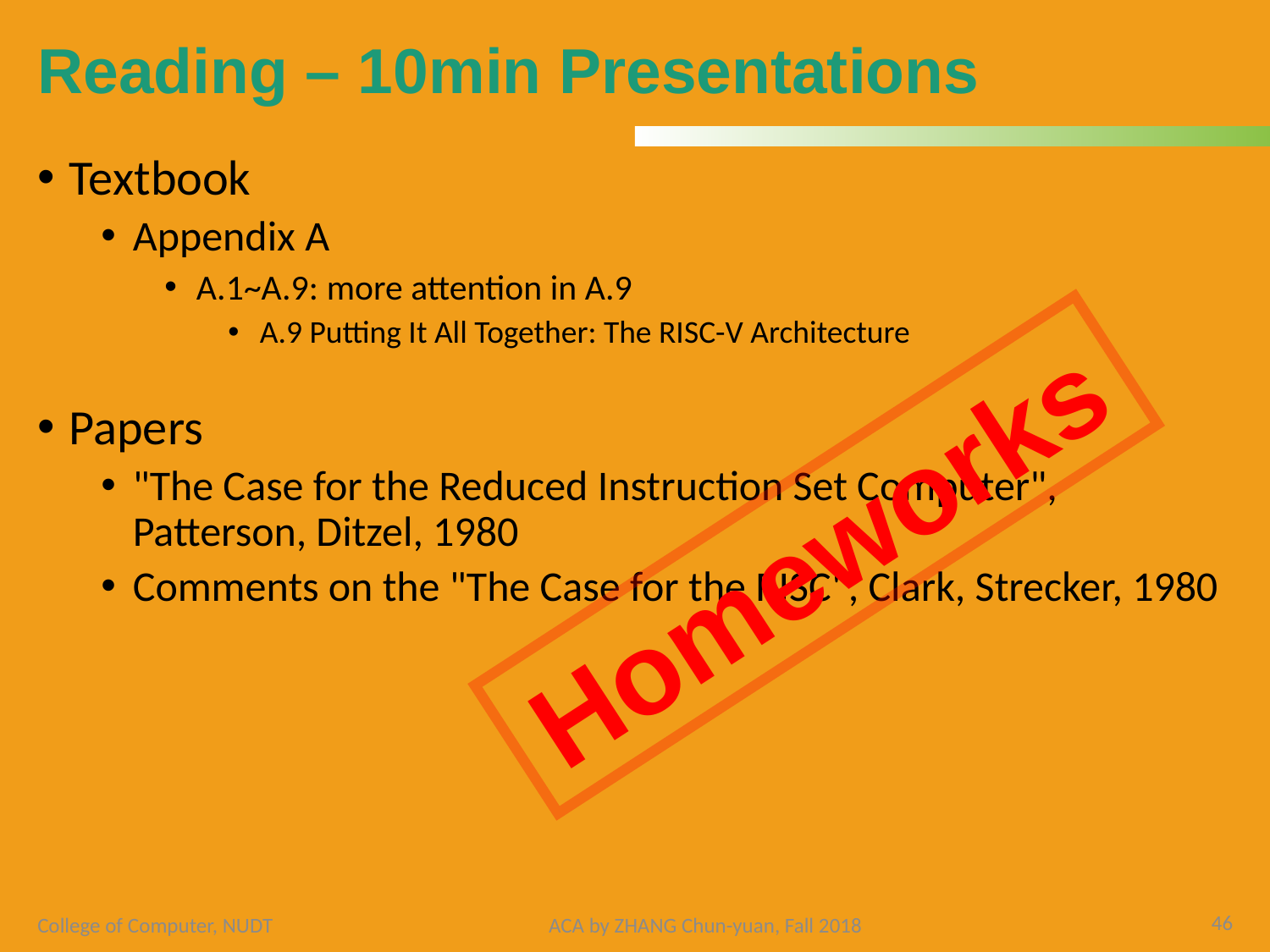

# Reading – 10min Presentations
Textbook
Appendix A
A.1~A.9: more attention in A.9
A.9 Putting It All Together: The RISC-V Architecture
Papers
"The Case for the Reduced Instruction Set Computer", Patterson, Ditzel, 1980
Comments on the "The Case for the RISC", Clark, Strecker, 1980
Homeworks
46
College of Computer, NUDT
ACA by ZHANG Chun-yuan, Fall 2018